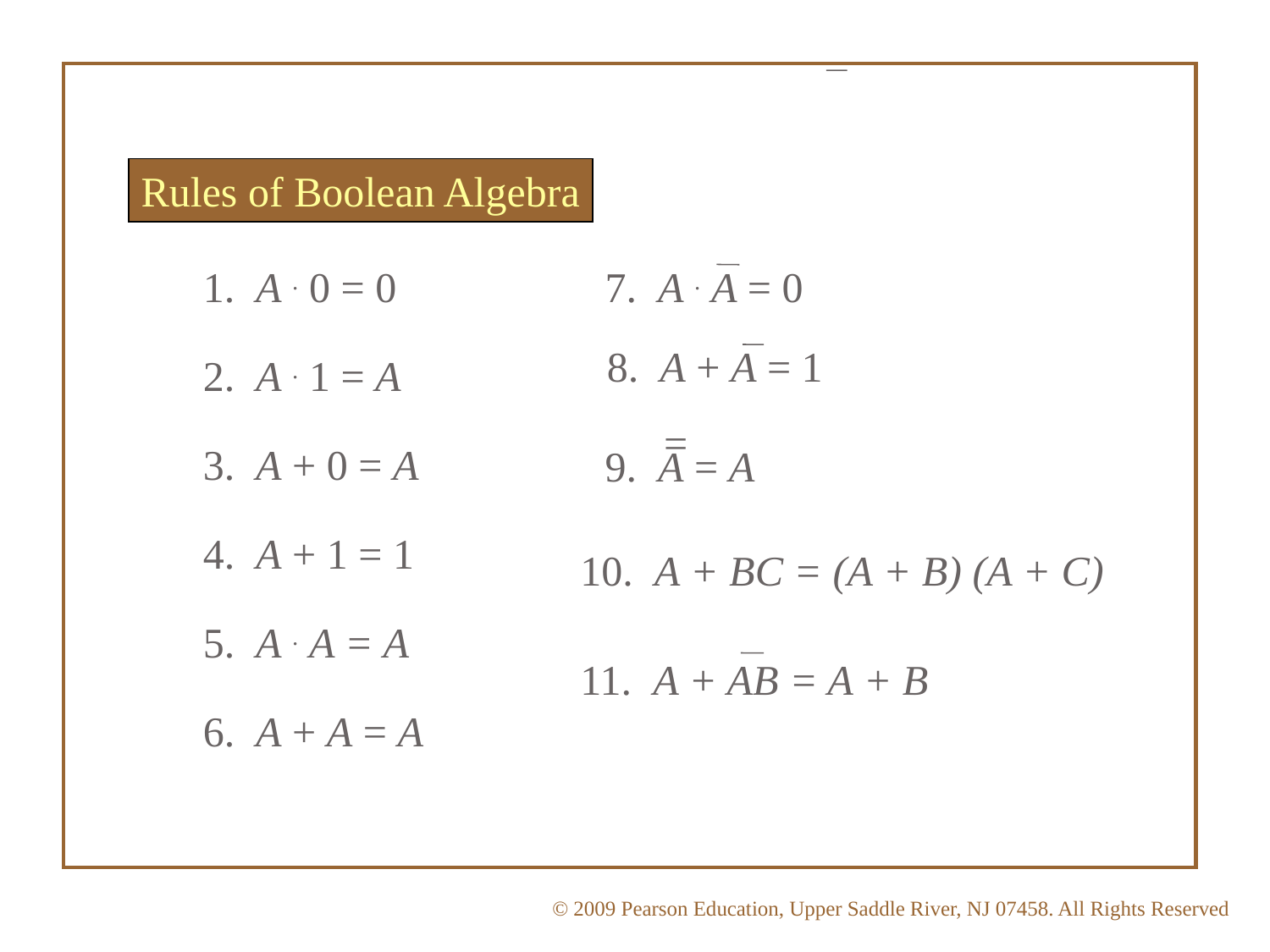

Rules of Boolean Algebra
1.  A . 0 = 0
7.  A . A = 0

8.  A + A = 1

2.  A . 1 = A
=
9.  A = A
3.  A + 0 = A
4.  A + 1 = 1
10.  A + BC = (A + B) (A + C)
5.  A . A = A
11.  A + AB = A + B

6.  A + A = A